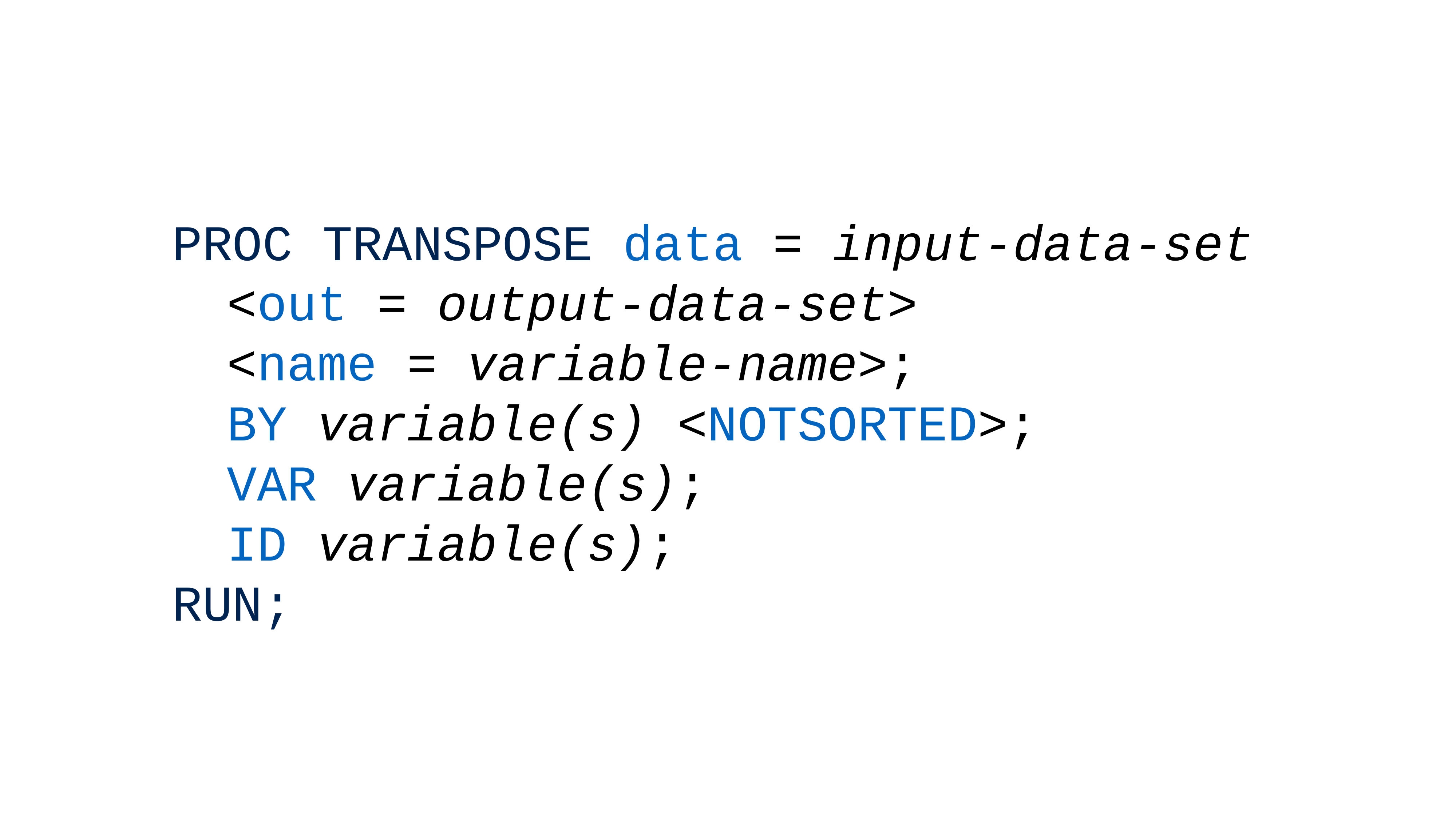

PROC TRANSPOSE data = input-data-set
	<out = output-data-set>
	<name = variable-name>;
	BY variable(s) <NOTSORTED>;
	VAR variable(s);
	ID variable(s);
RUN;